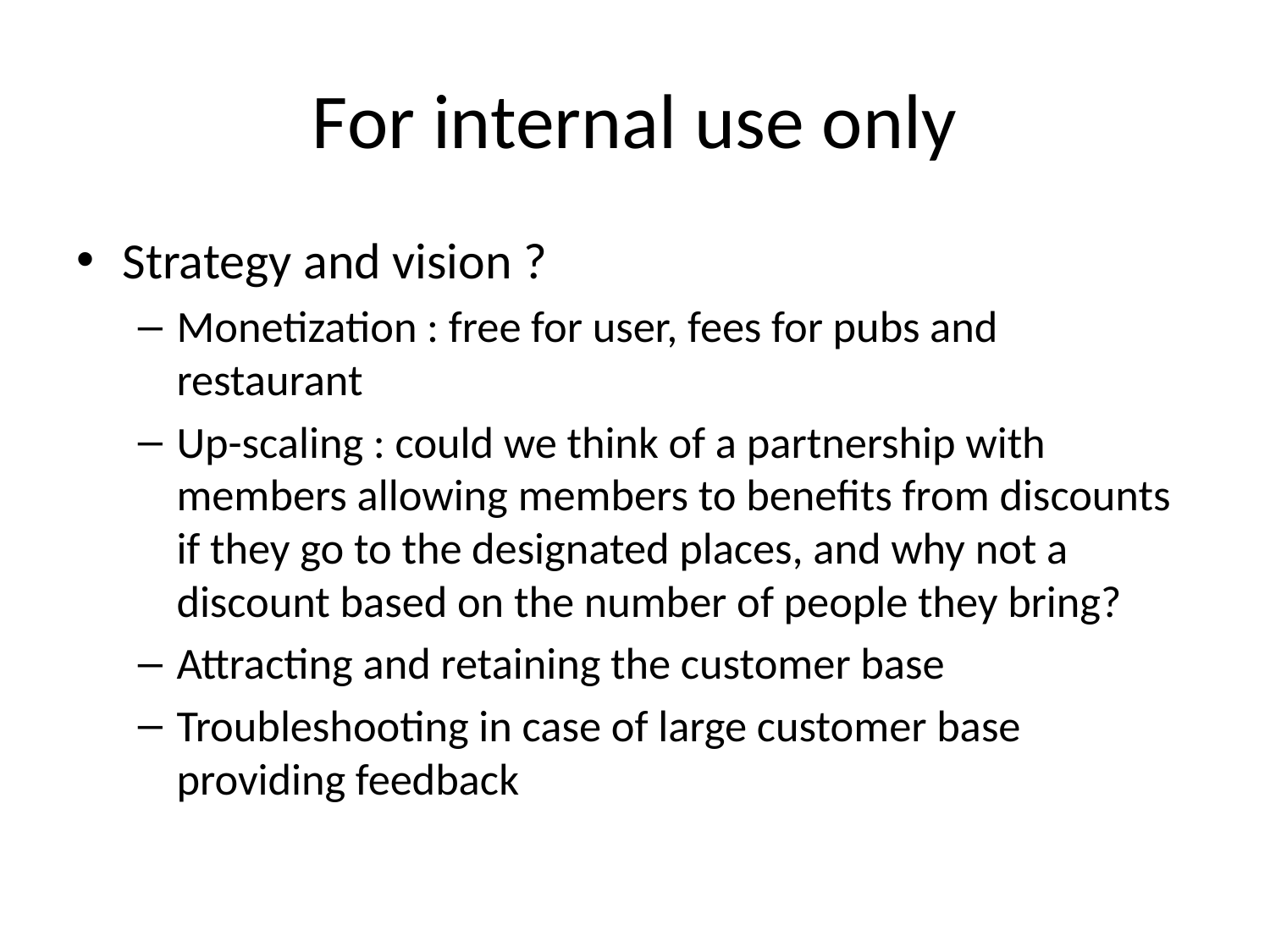

# For internal use only
Strategy and vision ?
Monetization : free for user, fees for pubs and restaurant
Up-scaling : could we think of a partnership with members allowing members to benefits from discounts if they go to the designated places, and why not a discount based on the number of people they bring?
Attracting and retaining the customer base
Troubleshooting in case of large customer base providing feedback